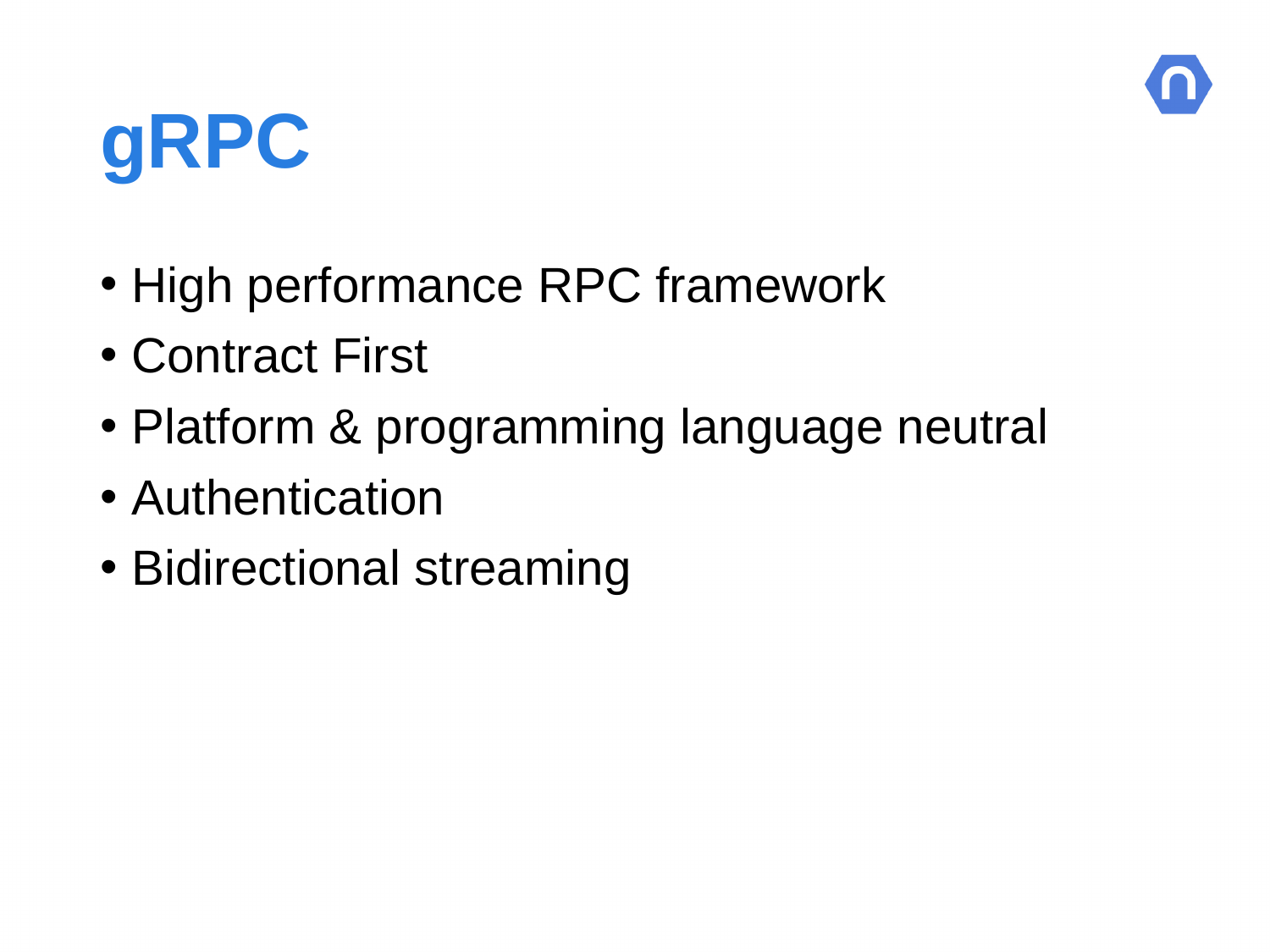

# gRPC
High performance RPC framework
Contract First
Platform & programming language neutral
Authentication
Bidirectional streaming